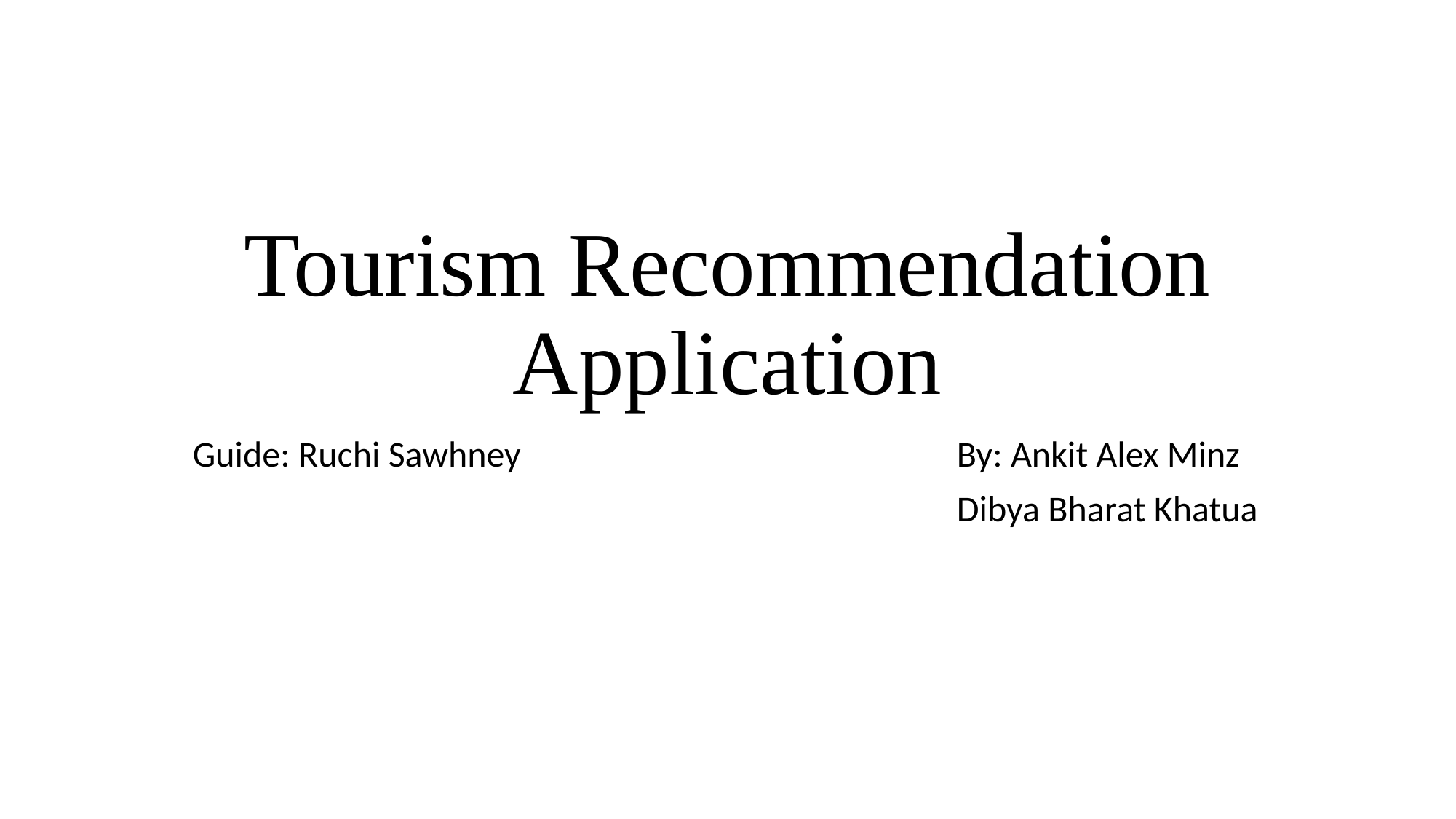

# Tourism Recommendation Application
Guide: Ruchi Sawhney				By: Ankit Alex Minz
							Dibya Bharat Khatua